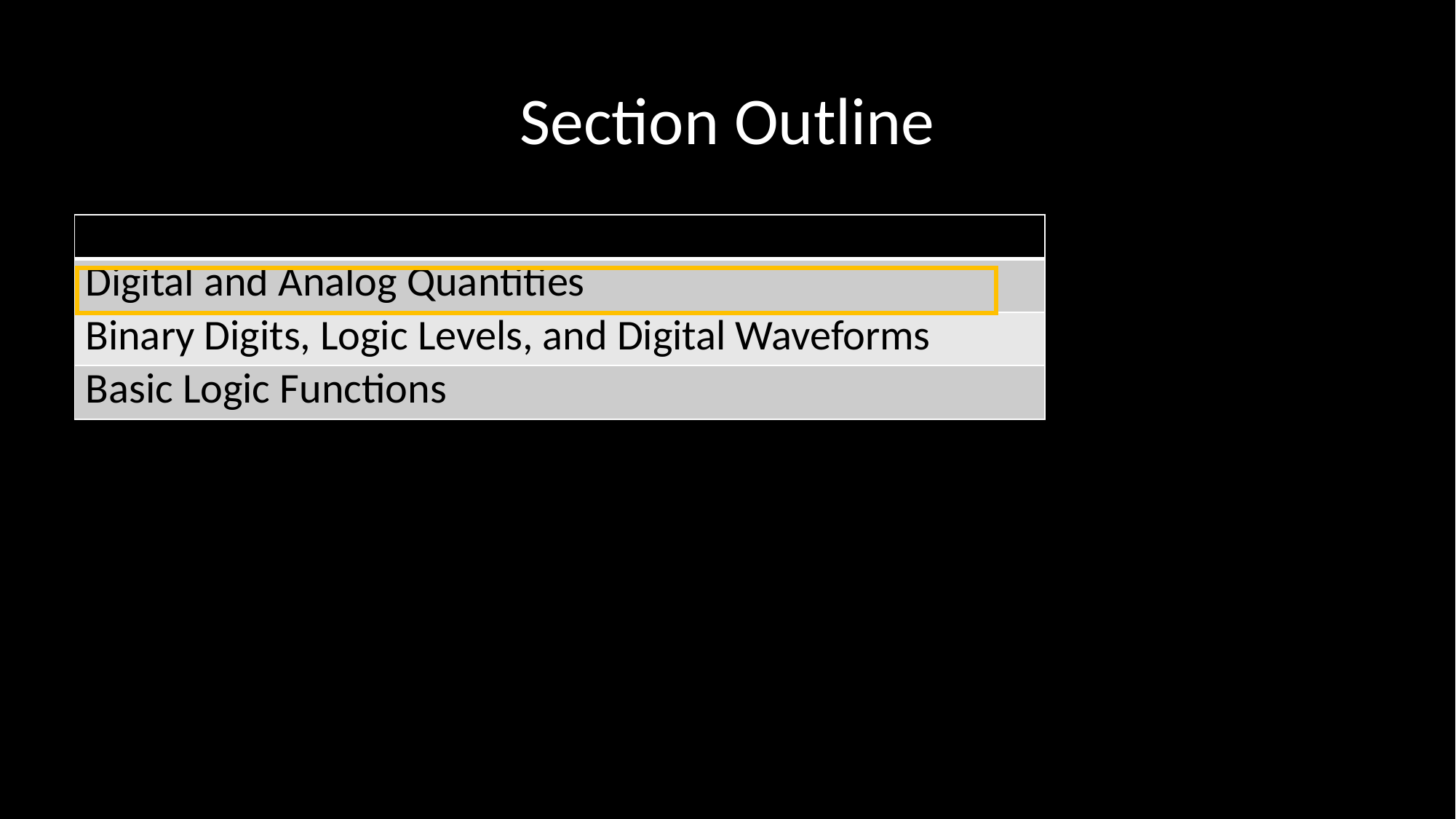

# Section Outline
|  |
| --- |
| Digital and Analog Quantities |
| Binary Digits, Logic Levels, and Digital Waveforms |
| Basic Logic Functions |